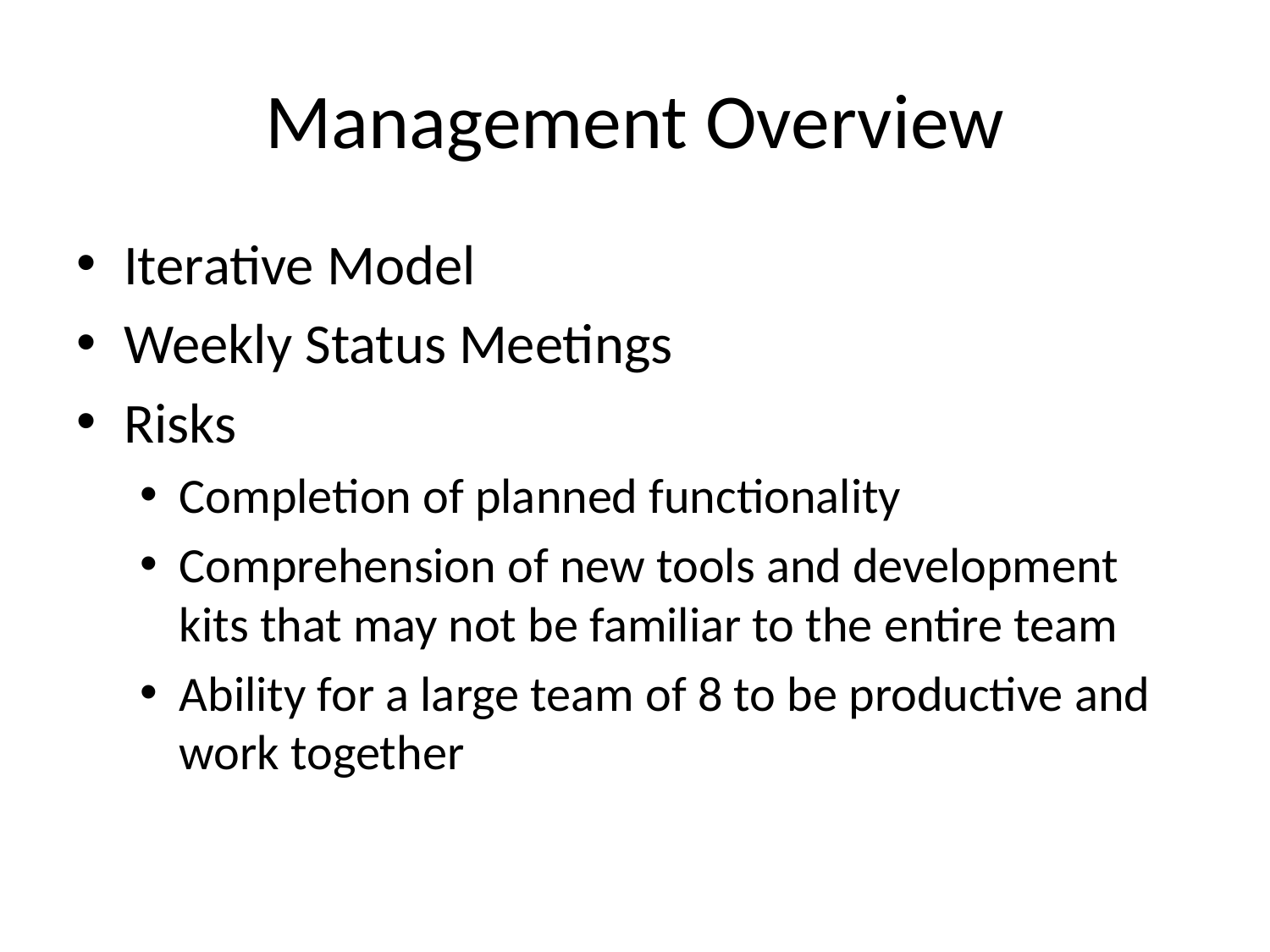

# Management Overview
Iterative Model
Weekly Status Meetings
Risks
Completion of planned functionality
Comprehension of new tools and development kits that may not be familiar to the entire team
Ability for a large team of 8 to be productive and work together